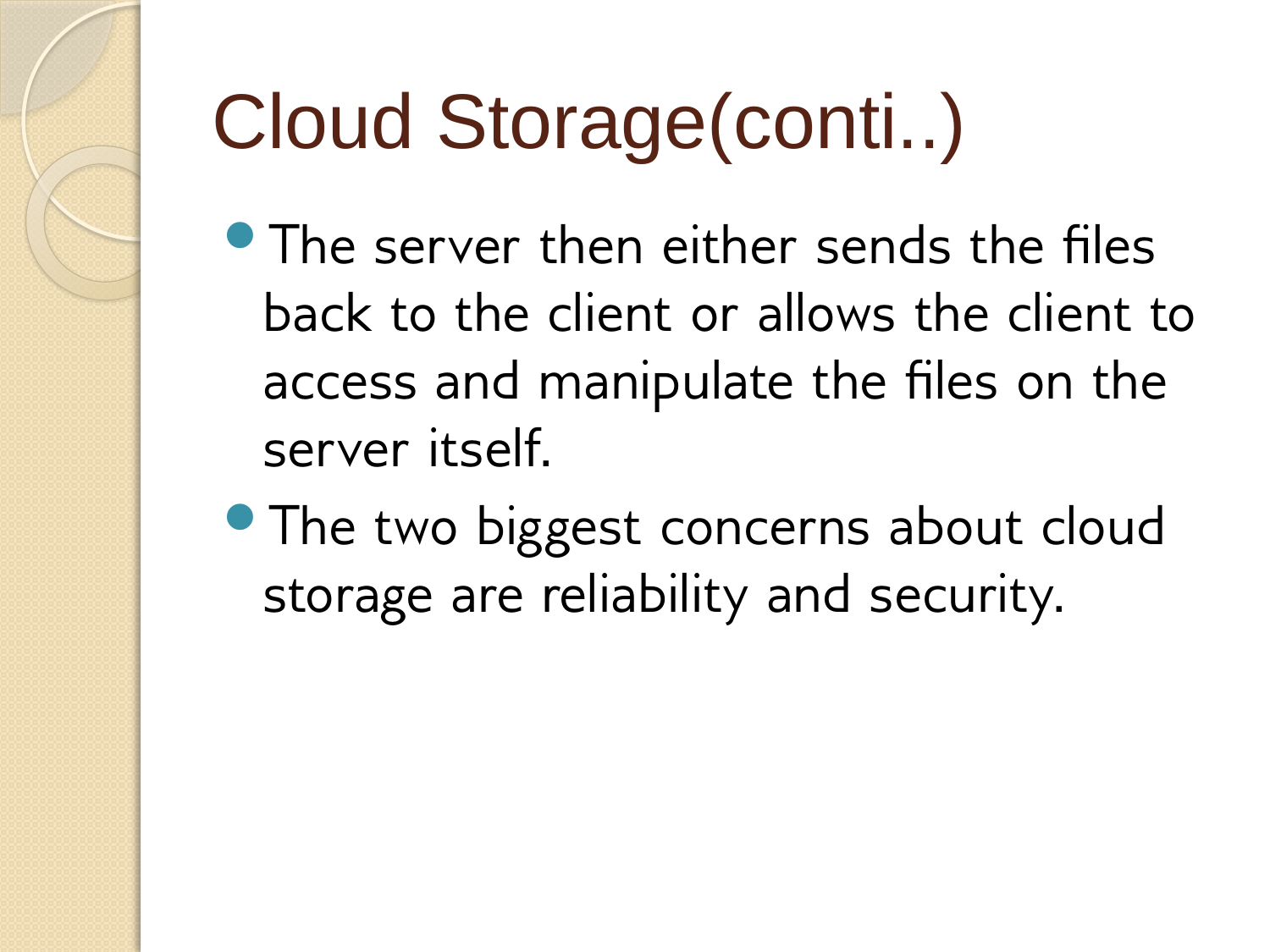

# Cloud Storage(conti..)
The server then either sends the files back to the client or allows the client to access and manipulate the files on the server itself.
The two biggest concerns about cloud storage are reliability and security.